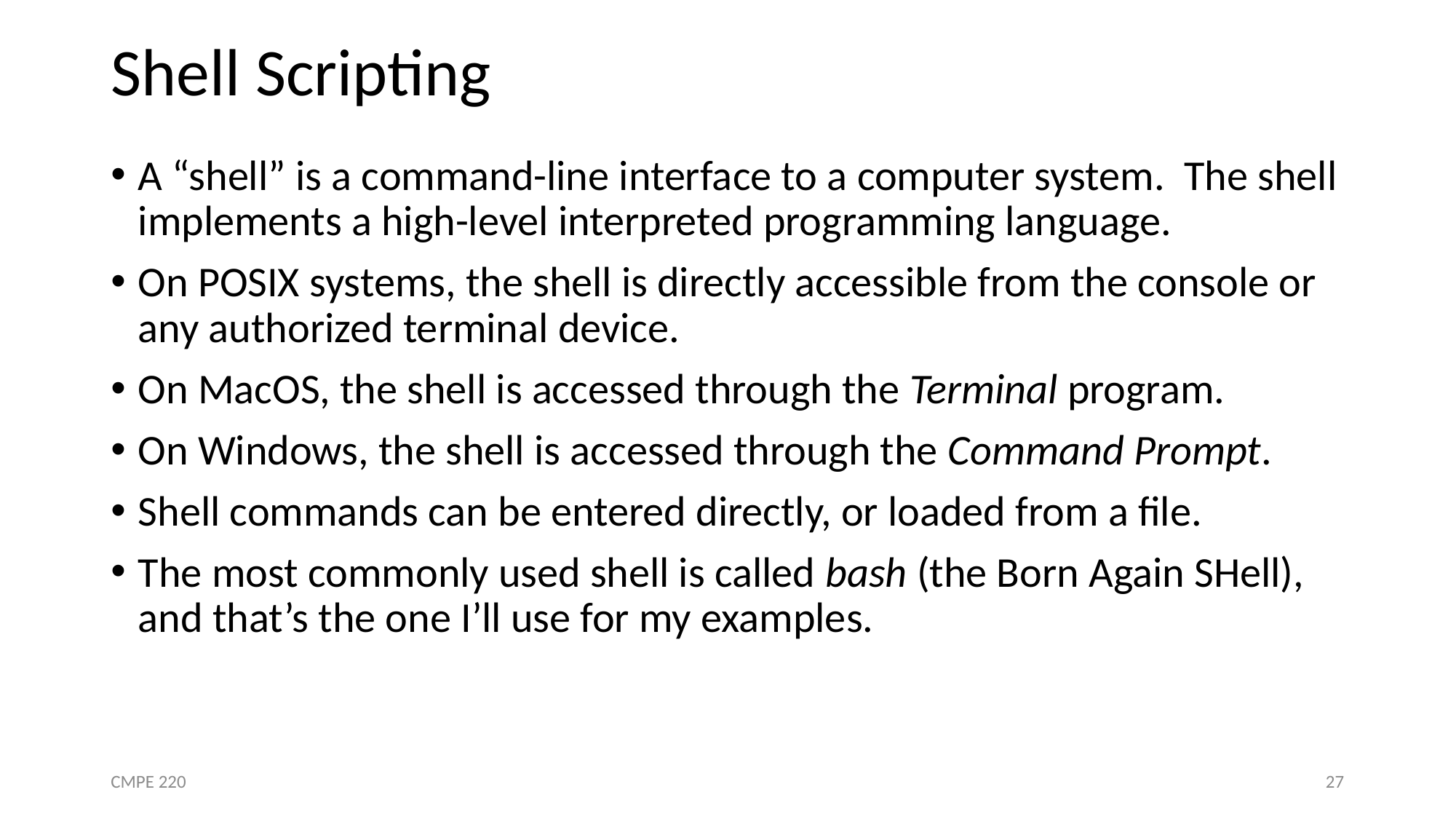

# Shell Scripting
A “shell” is a command-line interface to a computer system.  The shell implements a high-level interpreted programming language.
On POSIX systems, the shell is directly accessible from the console or any authorized terminal device.
On MacOS, the shell is accessed through the Terminal program.
On Windows, the shell is accessed through the Command Prompt.
Shell commands can be entered directly, or loaded from a file.
The most commonly used shell is called bash (the Born Again SHell), and that’s the one I’ll use for my examples.
CMPE 220
27